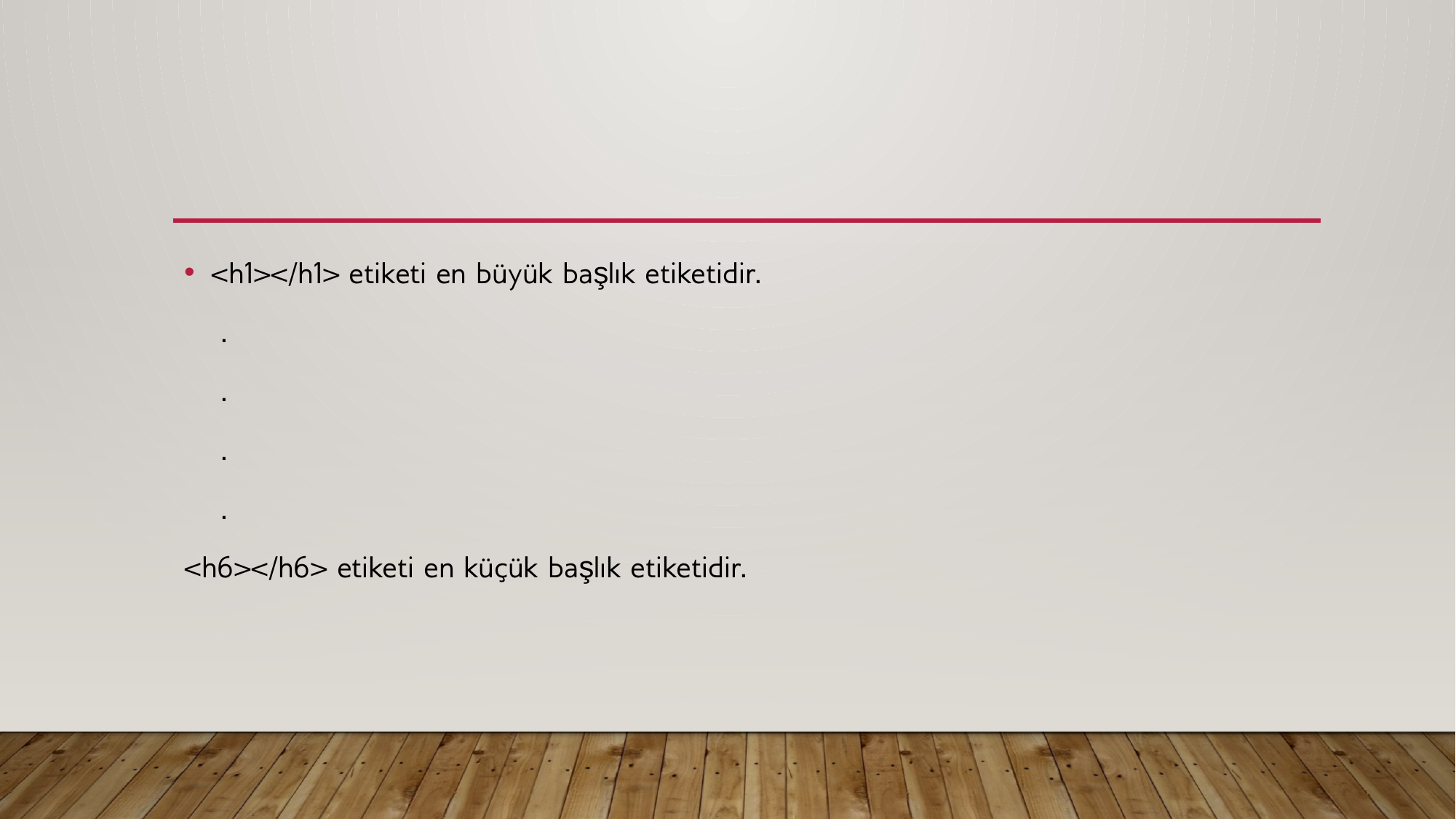

<h1></h1> etiketi en büyük başlık etiketidir.
    .
    .
    .
    .
<h6></h6> etiketi en küçük başlık etiketidir.